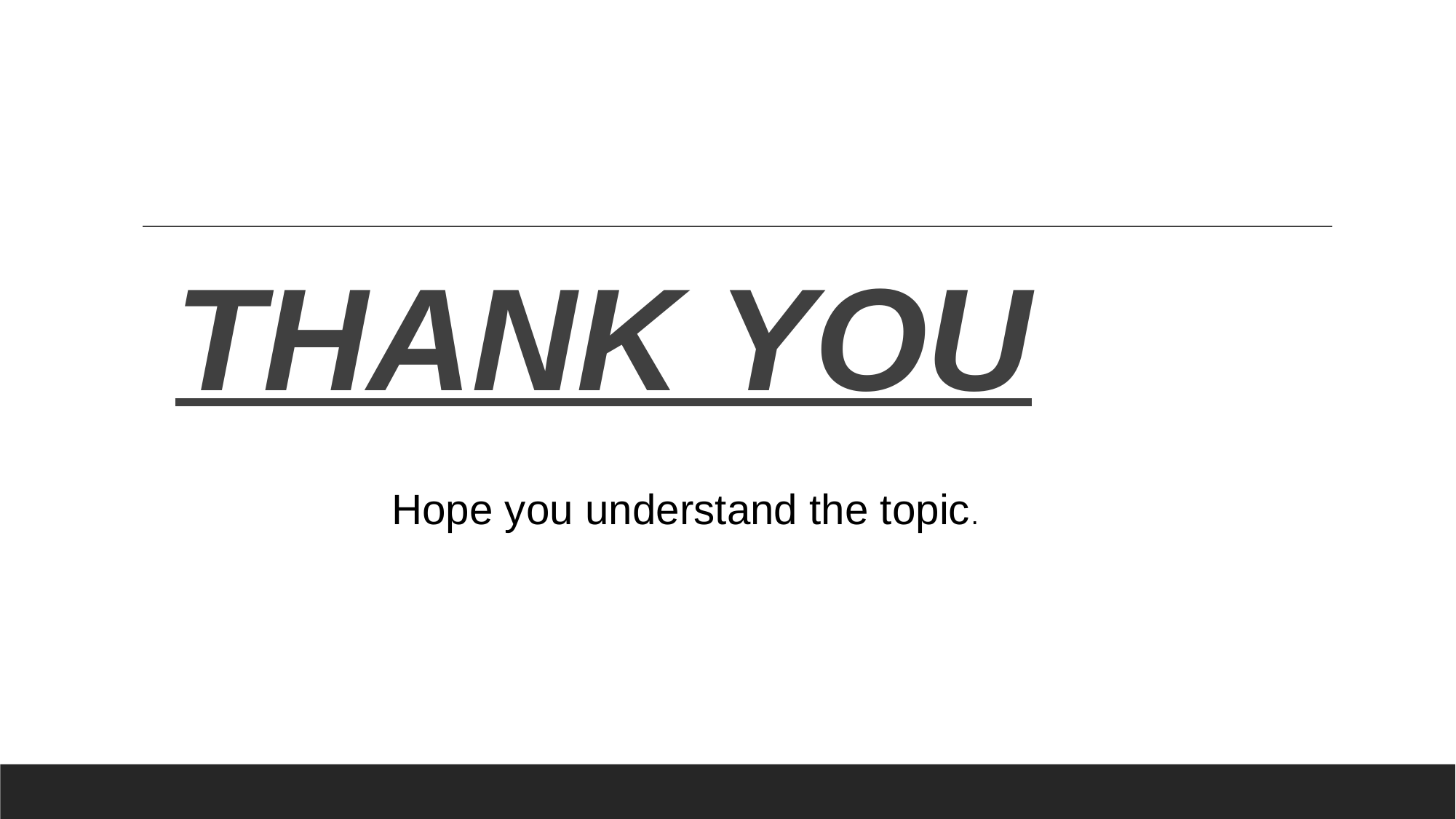

# THANK YOU
Hope you understand the topic.